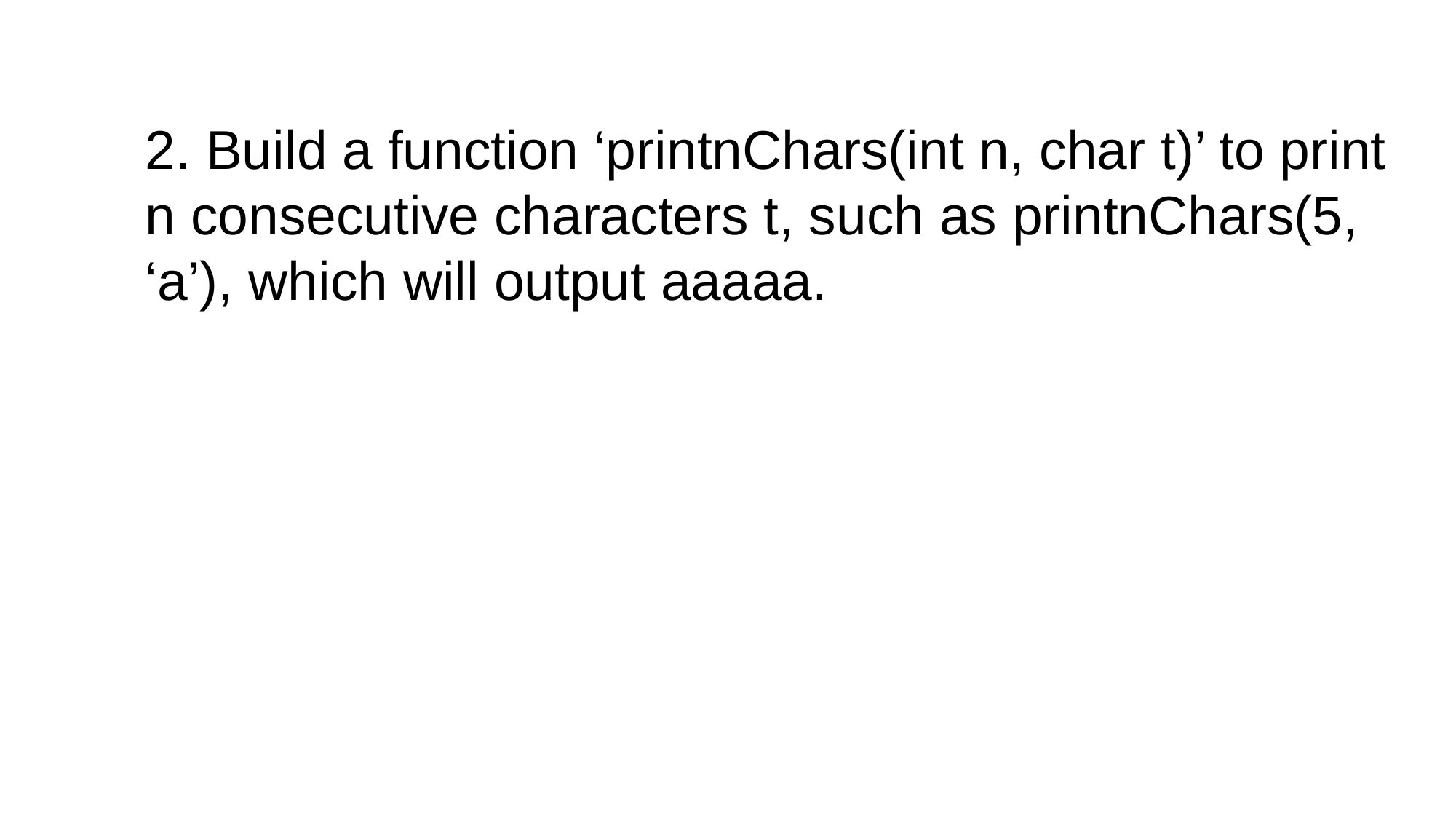

2. Build a function ‘printnChars(int n, char t)’ to print n consecutive characters t, such as printnChars(5, ‘a’), which will output aaaaa.